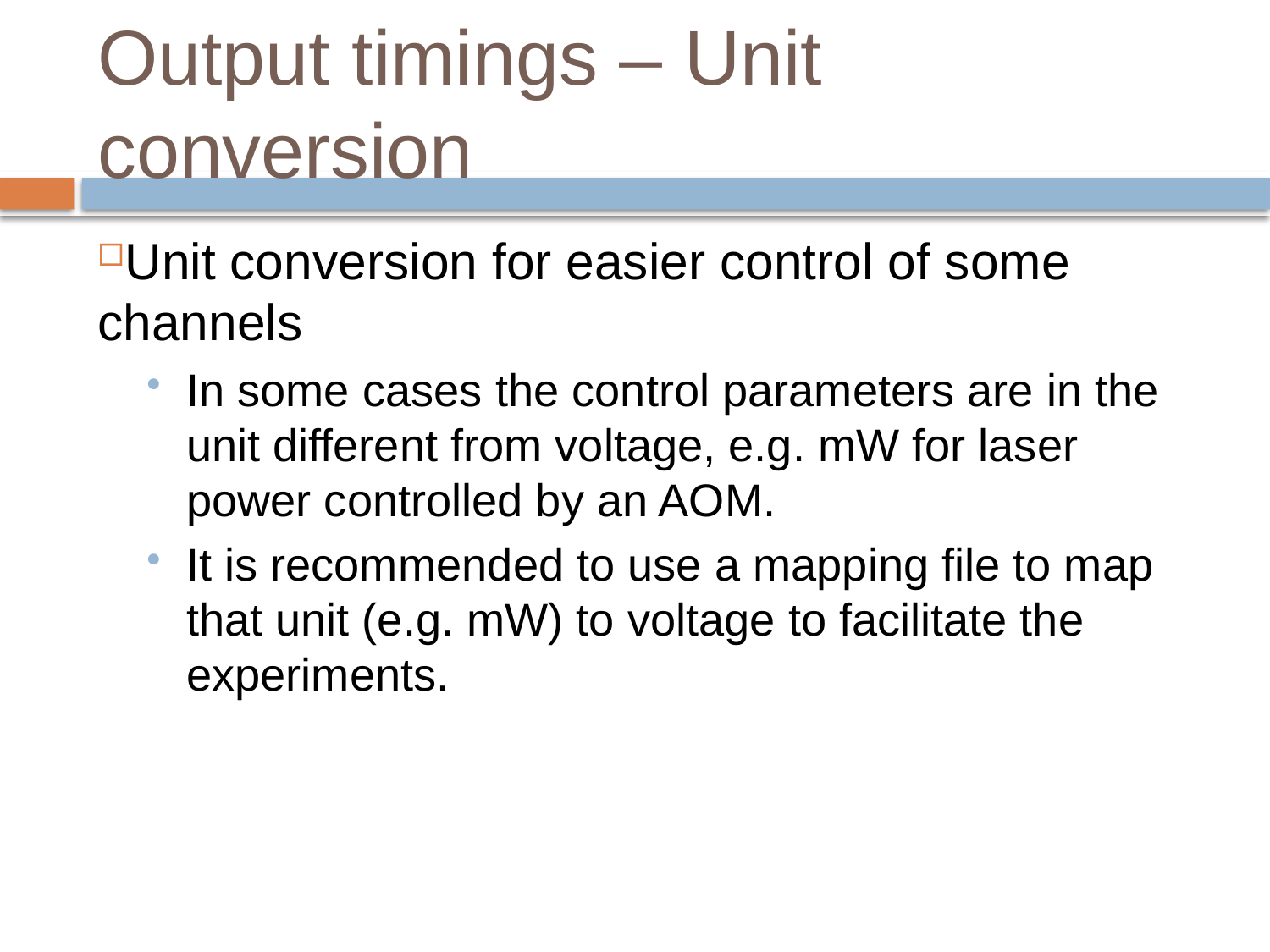

# Output timings – Unit conversion
Unit conversion for easier control of some channels
In some cases the control parameters are in the unit different from voltage, e.g. mW for laser power controlled by an AOM.
It is recommended to use a mapping file to map that unit (e.g. mW) to voltage to facilitate the experiments.